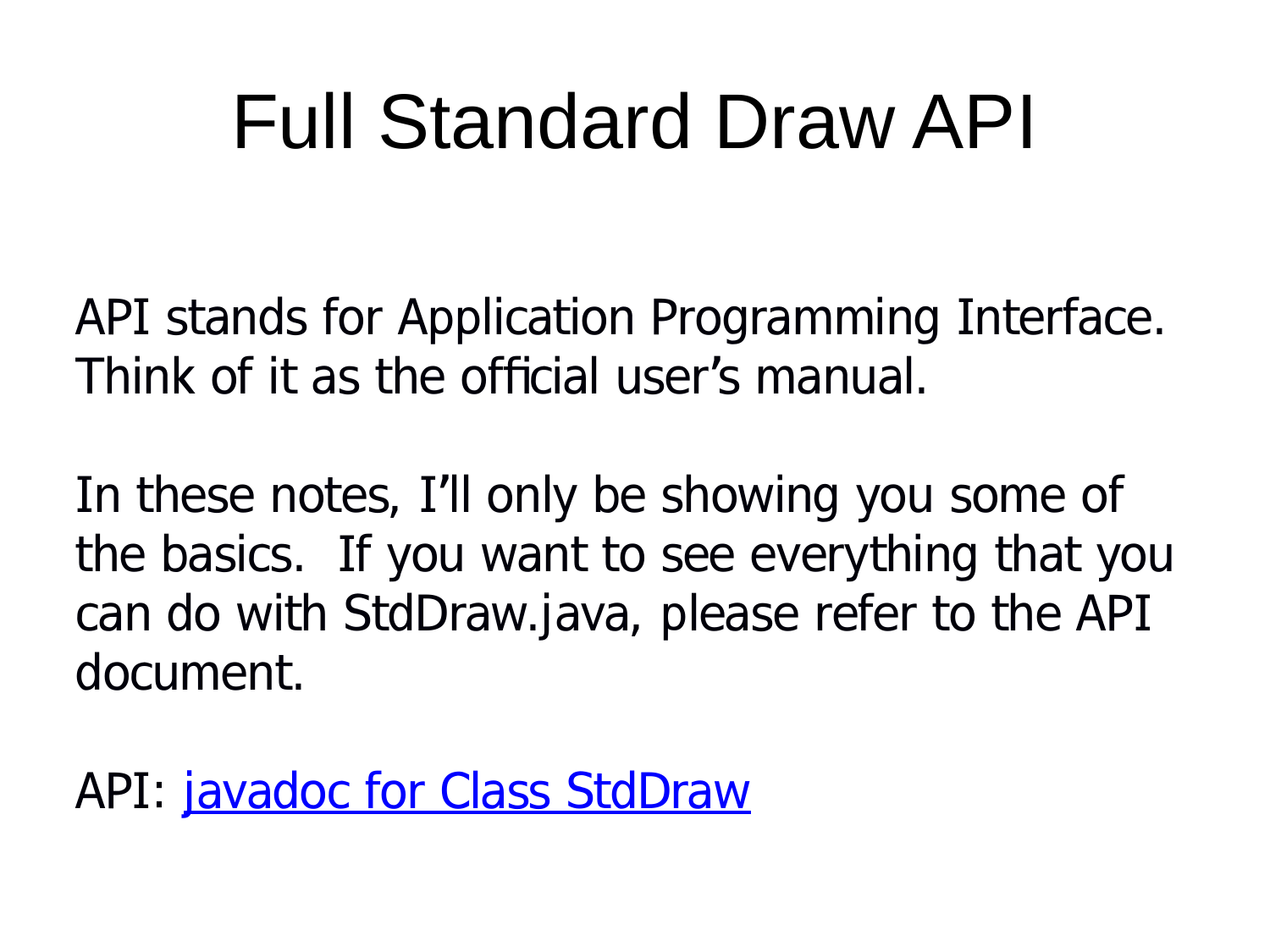

Full Standard Draw API
API stands for Application Programming Interface.  Think of it as the official user’s manual.

In these notes, I’ll only be showing you some of the basics.  If you want to see everything that you can do with StdDraw.java, please refer to the API document.

API: javadoc for Class StdDraw